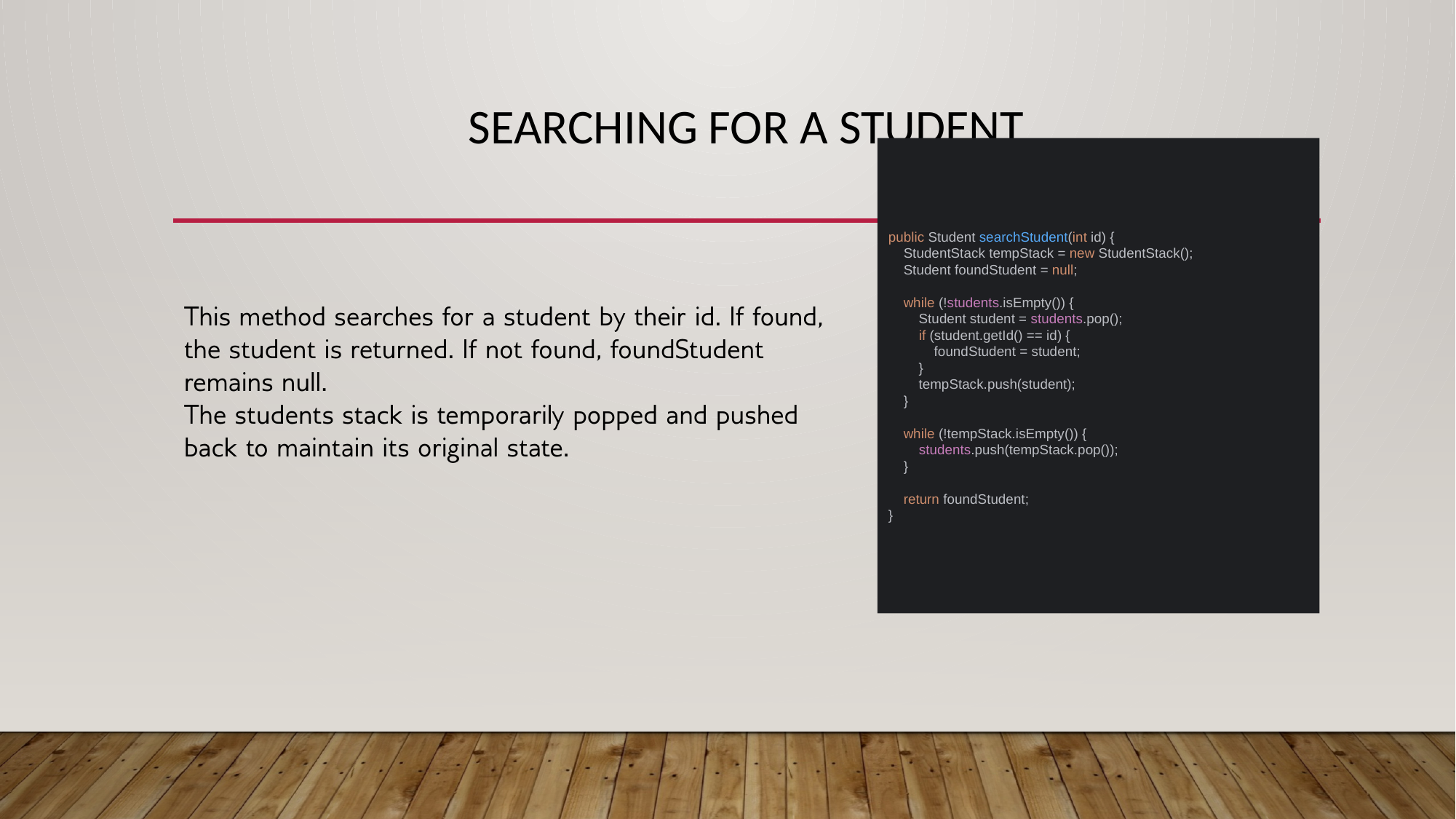

# Searching for a Student
public Student searchStudent(int id) {
    StudentStack tempStack = new StudentStack();
    Student foundStudent = null;
    while (!students.isEmpty()) {
        Student student = students.pop();
        if (student.getId() == id) {
            foundStudent = student;
        }
        tempStack.push(student);
    }
    while (!tempStack.isEmpty()) {
        students.push(tempStack.pop());
    }
    return foundStudent;
}

This method searches for a student by their id. If found, the student is returned. If not found, foundStudent remains null.
The students stack is temporarily popped and pushed back to maintain its original state.